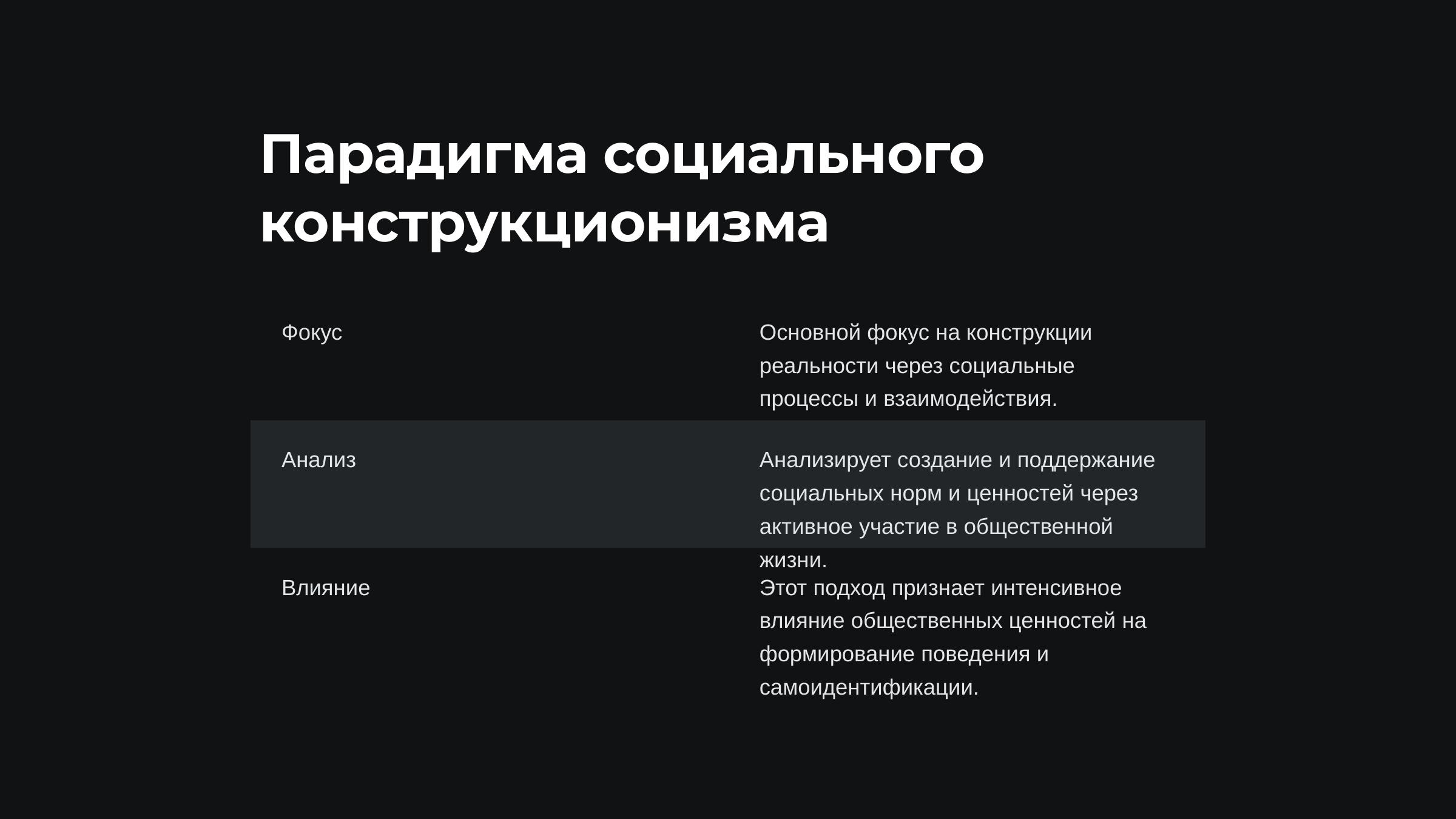

Парадигма социального конструкционизма
Фокус
Основной фокус на конструкции реальности через социальные процессы и взаимодействия.

Анализ
Анализирует создание и поддержание социальных норм и ценностей через активное участие в общественной жизни.
Влияние
Этот подход признает интенсивное влияние общественных ценностей на формирование поведения и самоидентификации.